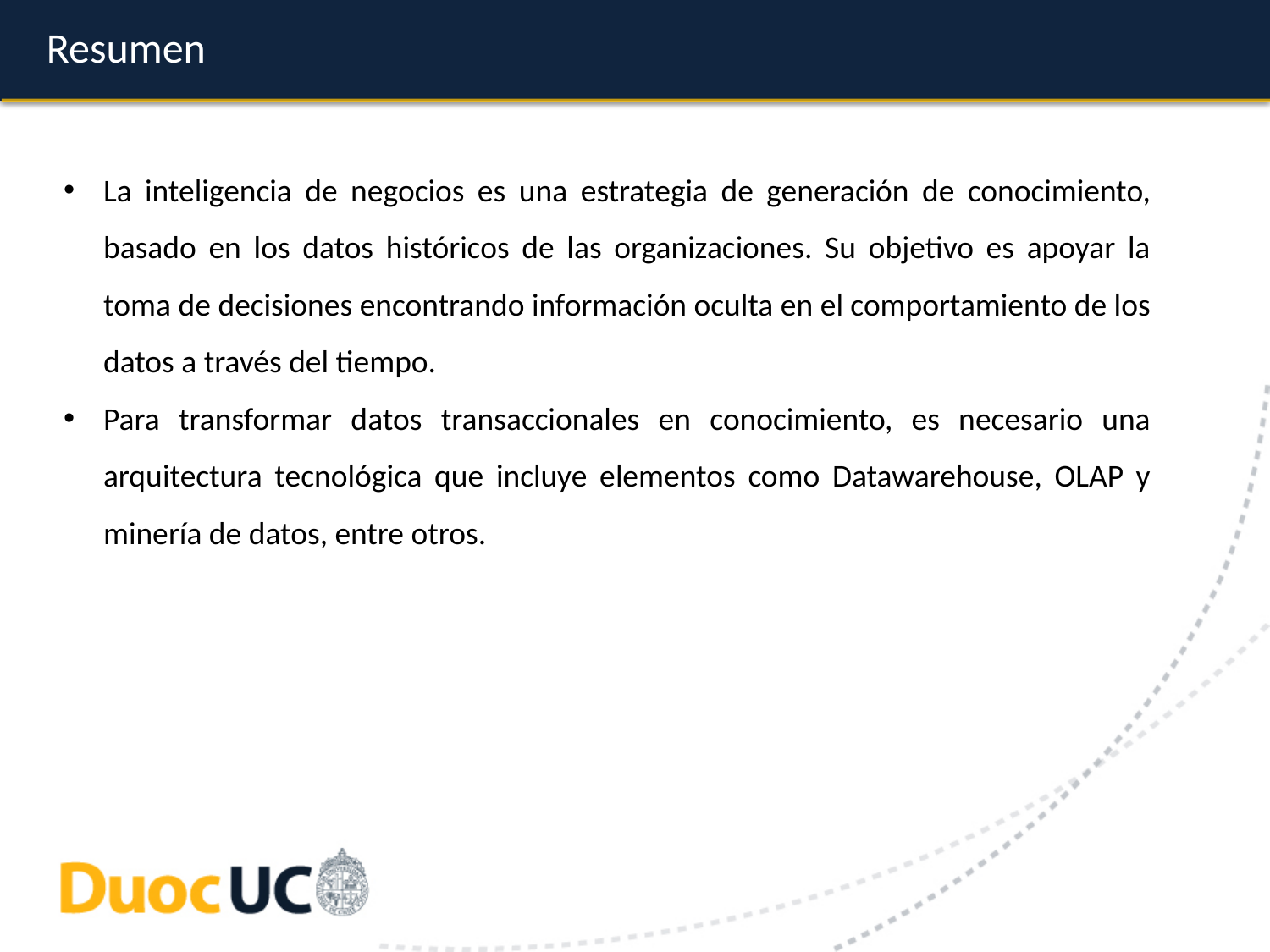

# Resumen
La inteligencia de negocios es una estrategia de generación de conocimiento, basado en los datos históricos de las organizaciones. Su objetivo es apoyar la toma de decisiones encontrando información oculta en el comportamiento de los datos a través del tiempo.
Para transformar datos transaccionales en conocimiento, es necesario una arquitectura tecnológica que incluye elementos como Datawarehouse, OLAP y minería de datos, entre otros.